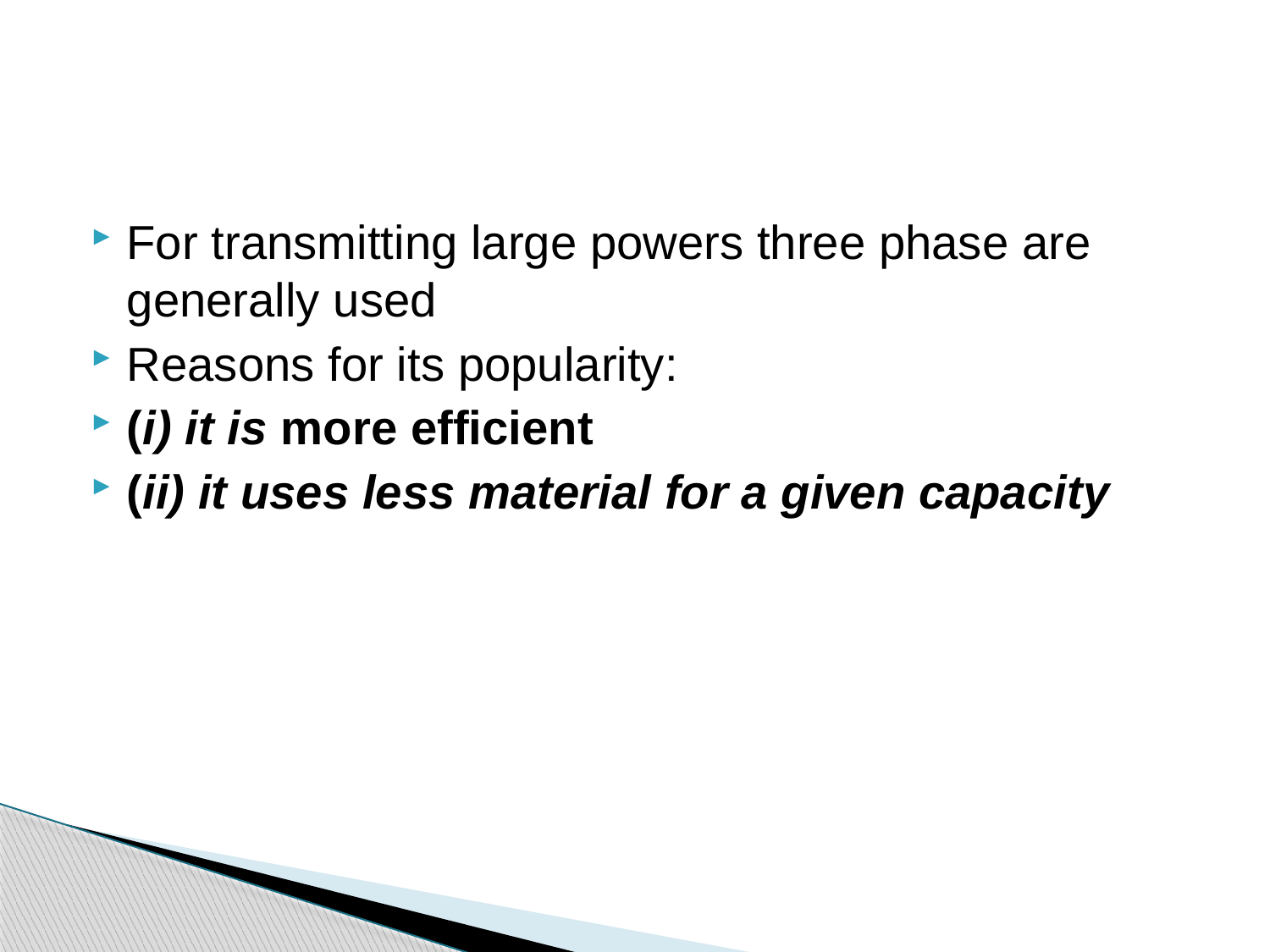

#
For transmitting large powers three phase are generally used
Reasons for its popularity:
(i) it is more efficient
(ii) it uses less material for a given capacity